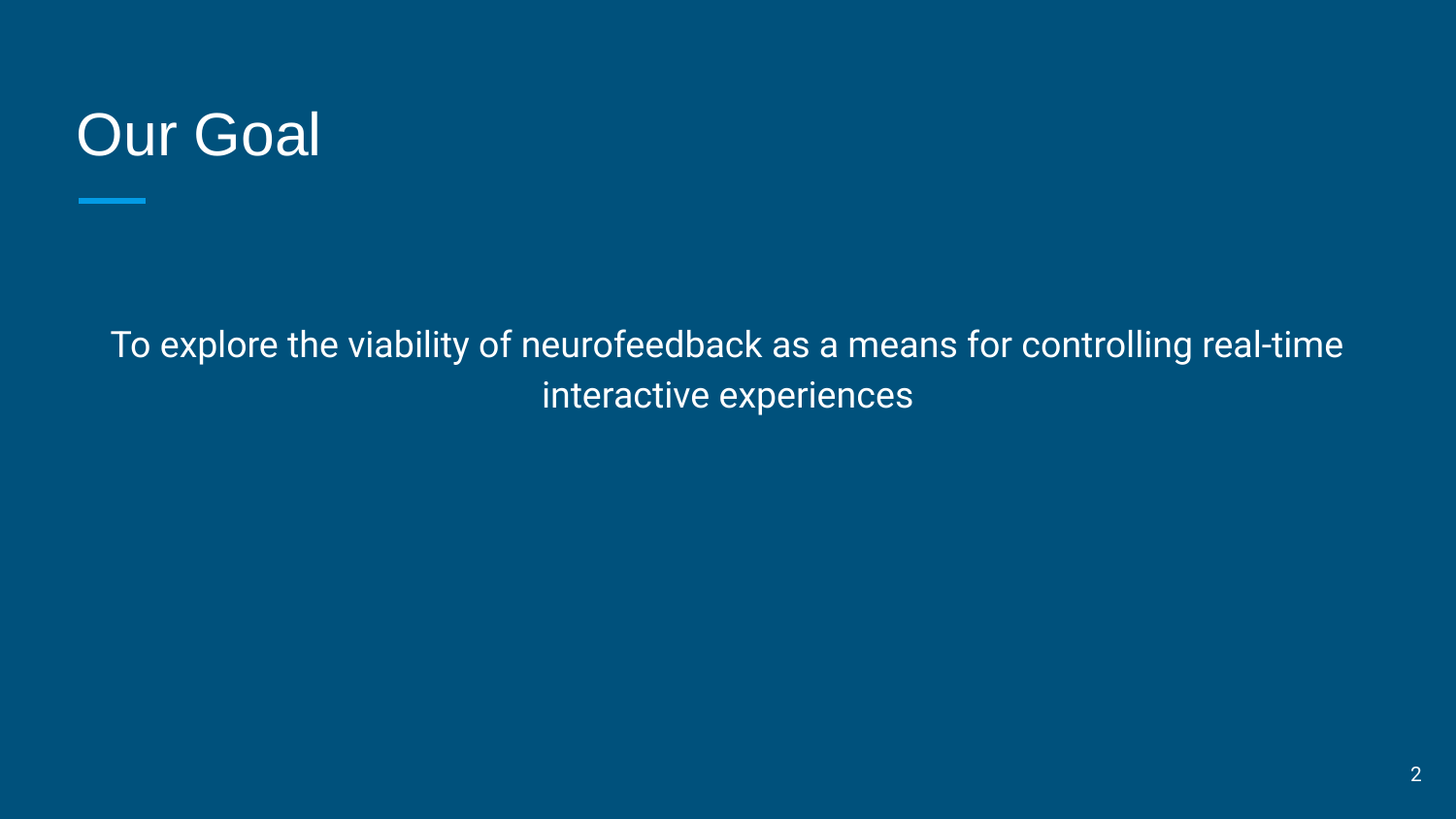

# Our Goal
To explore the viability of neurofeedback as a means for controlling real-time interactive experiences
2